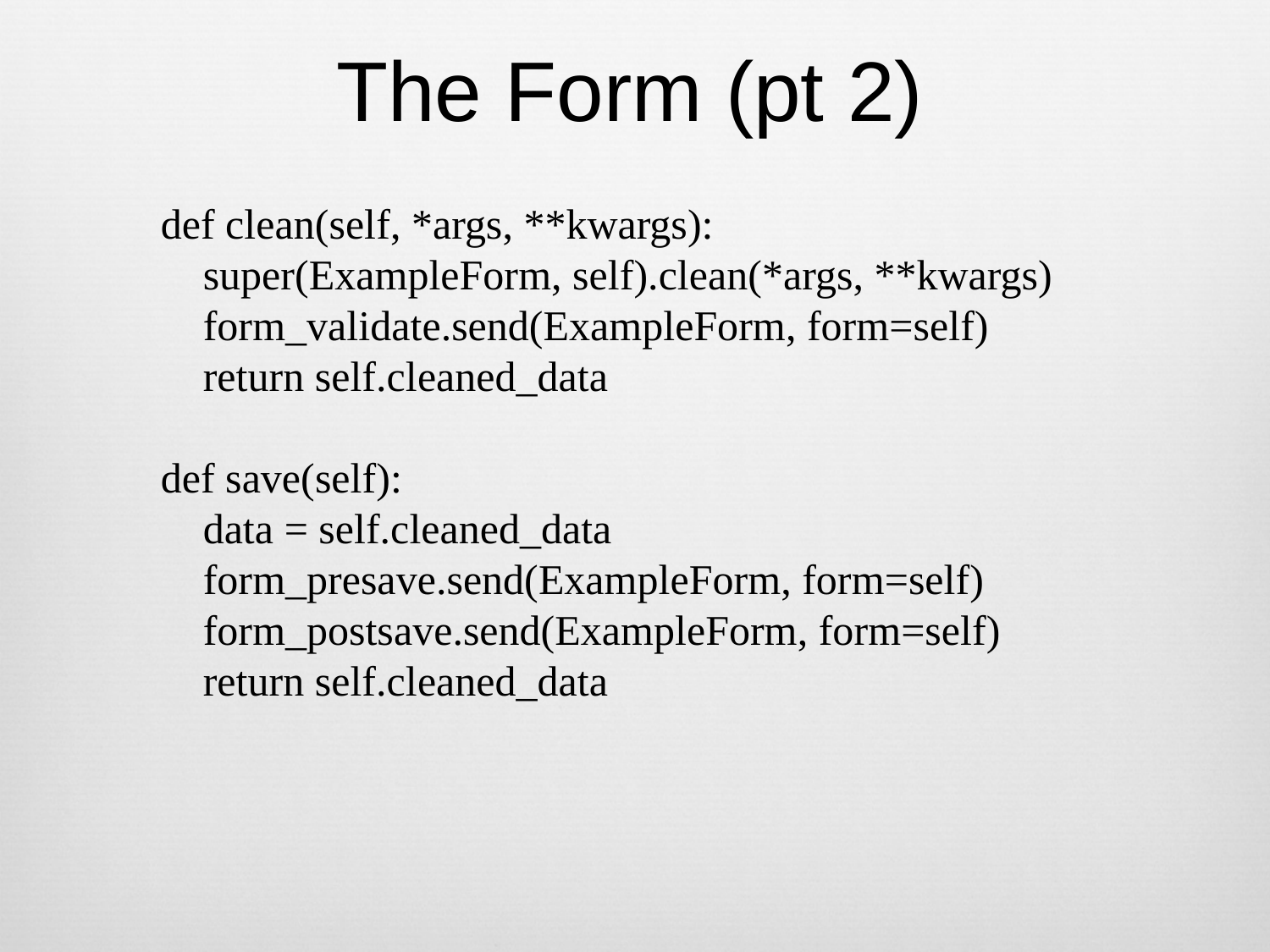

The Form (pt 2)
    def clean(self, *args, **kwargs):
        super(ExampleForm, self).clean(*args, **kwargs)
        form_validate.send(ExampleForm, form=self)
        return self.cleaned_data

    def save(self):
        data = self.cleaned_data
        form_presave.send(ExampleForm, form=self)
        form_postsave.send(ExampleForm, form=self)
        return self.cleaned_data